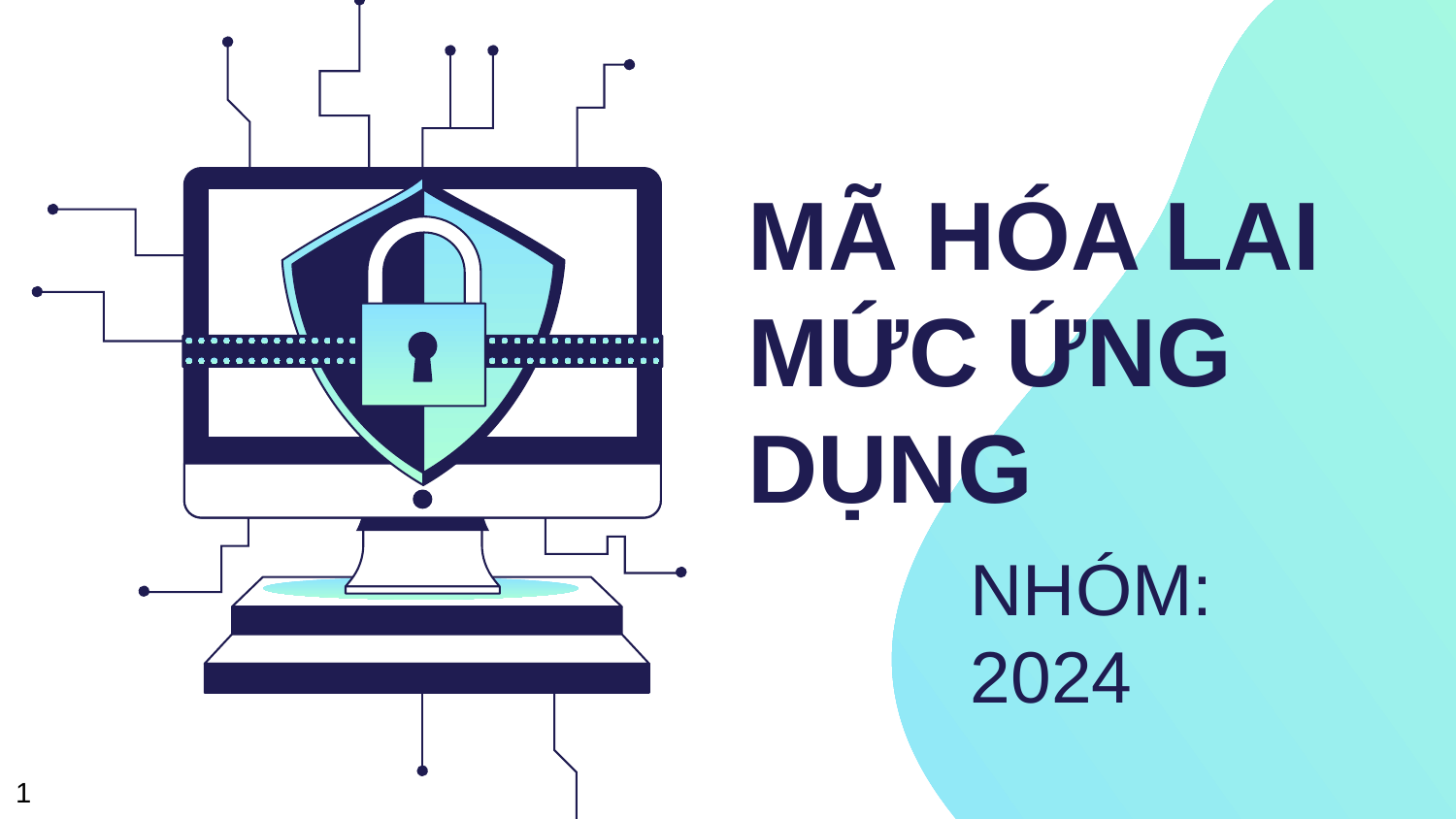

# MÃ HÓA LAI MỨC ỨNG DỤNG
NHÓM: 2024
1